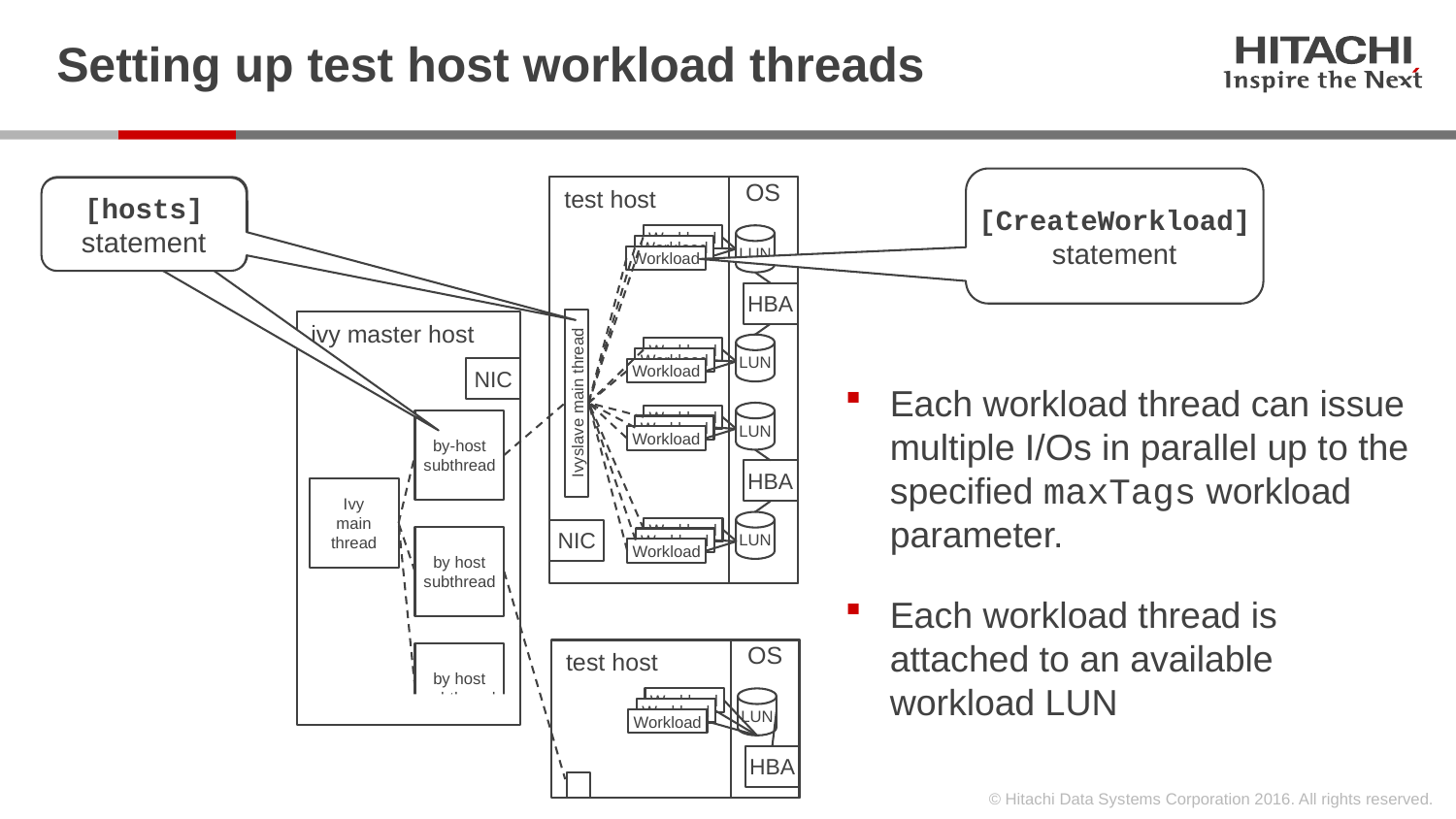

# Setting up test host workload threads
[CreateWorkload] statement
[hosts] statement
test host
OS
Workload
LUN
Workload
Workload
HBA
LUN
Workload
Workload
Workload
Ivyslave main thread
LUN
Workload
Workload
Workload
HBA
LUN
Workload
NIC
Workload
Workload
ivy master host
NIC
by-host subthread
Ivy
main
thread
by host subthread
test host
OS
by host subthread
Workload
LUN

Workload
Workload
HBA

[hosts] statement
Each workload thread can issue multiple I/Os in parallel up to the specified maxTags workload parameter.
Each workload thread is attached to an available workload LUN